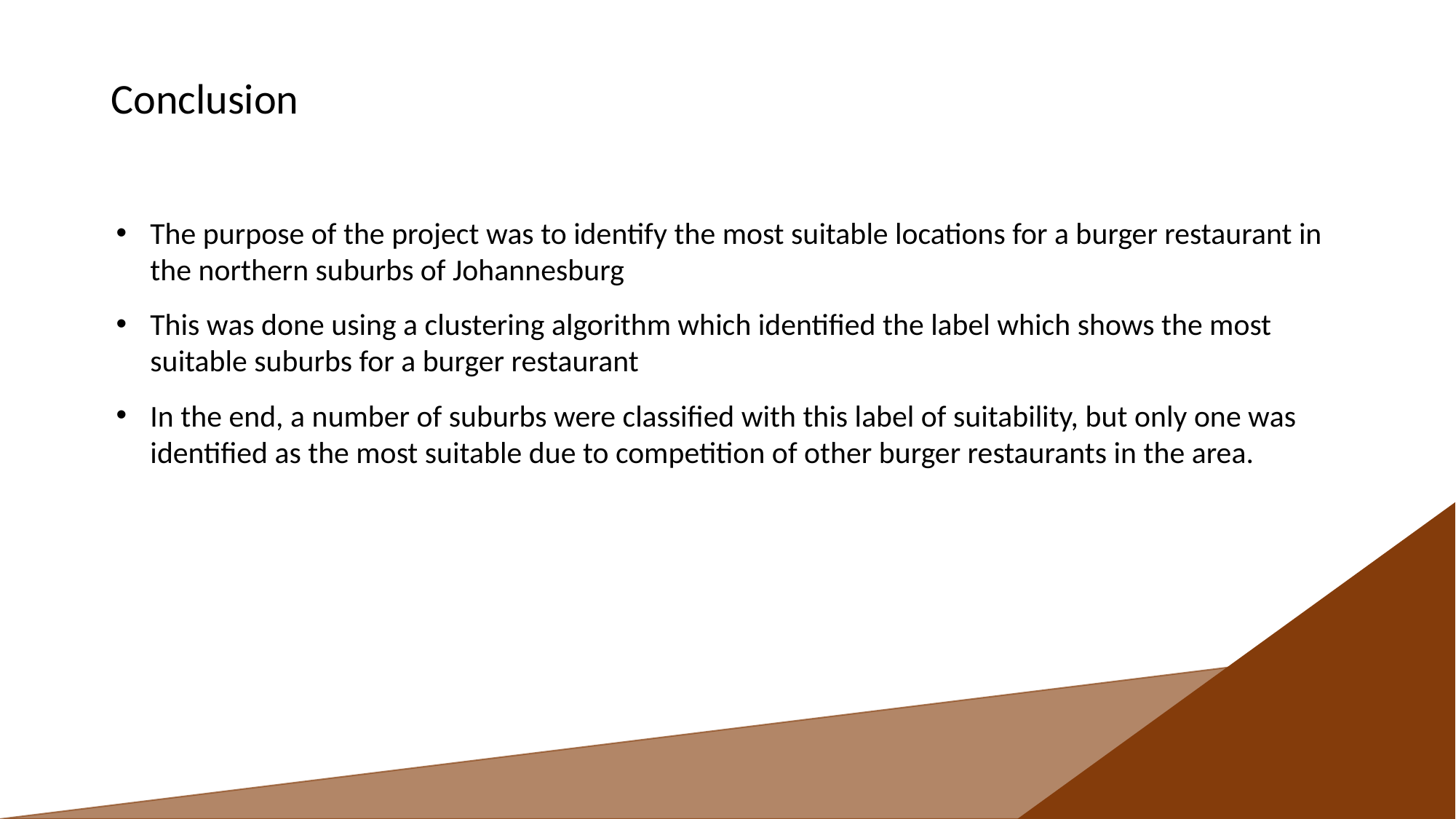

# Conclusion
The purpose of the project was to identify the most suitable locations for a burger restaurant in the northern suburbs of Johannesburg
This was done using a clustering algorithm which identified the label which shows the most suitable suburbs for a burger restaurant
In the end, a number of suburbs were classified with this label of suitability, but only one was identified as the most suitable due to competition of other burger restaurants in the area.